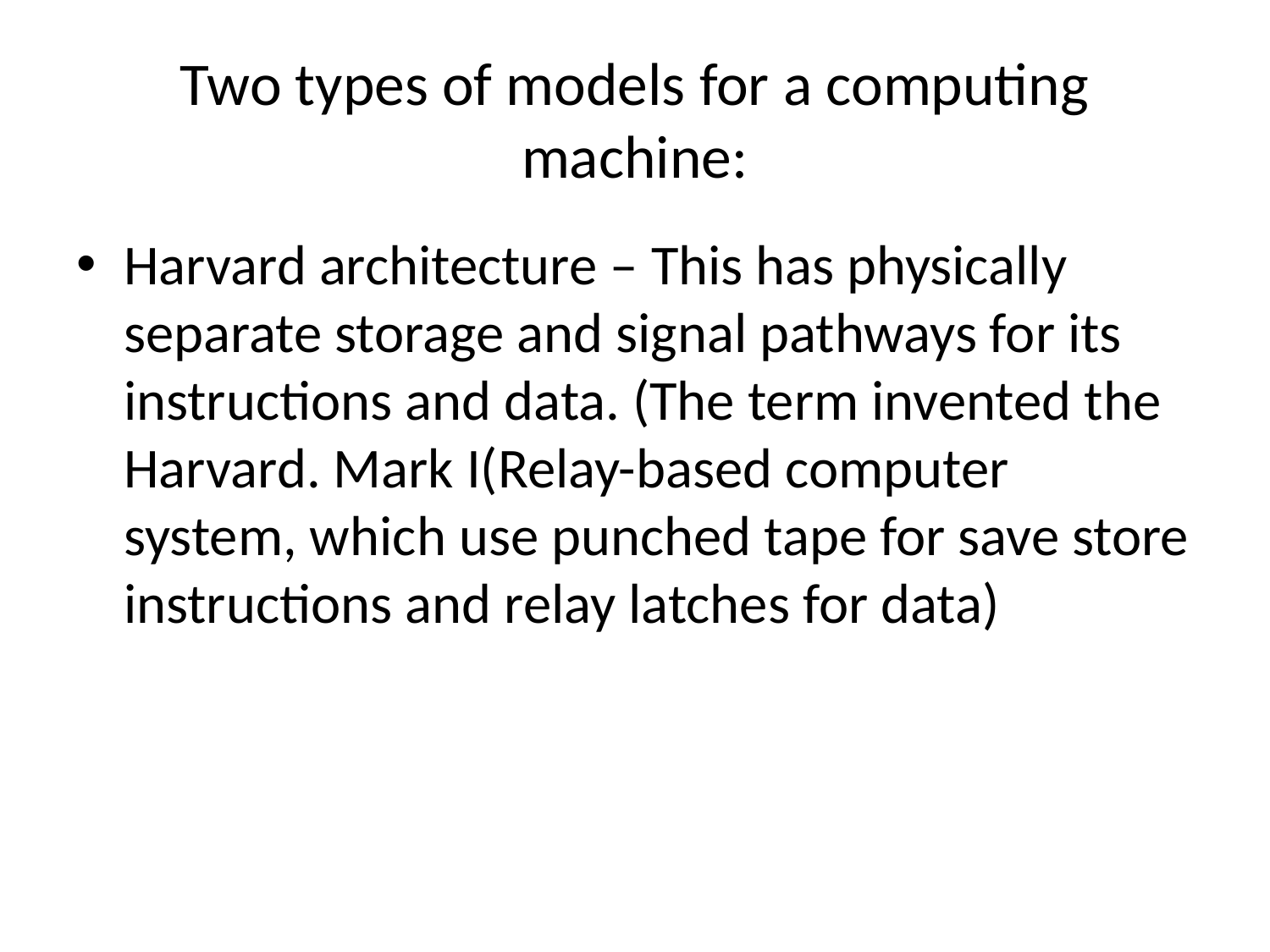

# Two types of models for a computing machine:
Harvard architecture – This has physically separate storage and signal pathways for its instructions and data. (The term invented the Harvard. Mark I(Relay-based computer system, which use punched tape for save store instructions and relay latches for data)